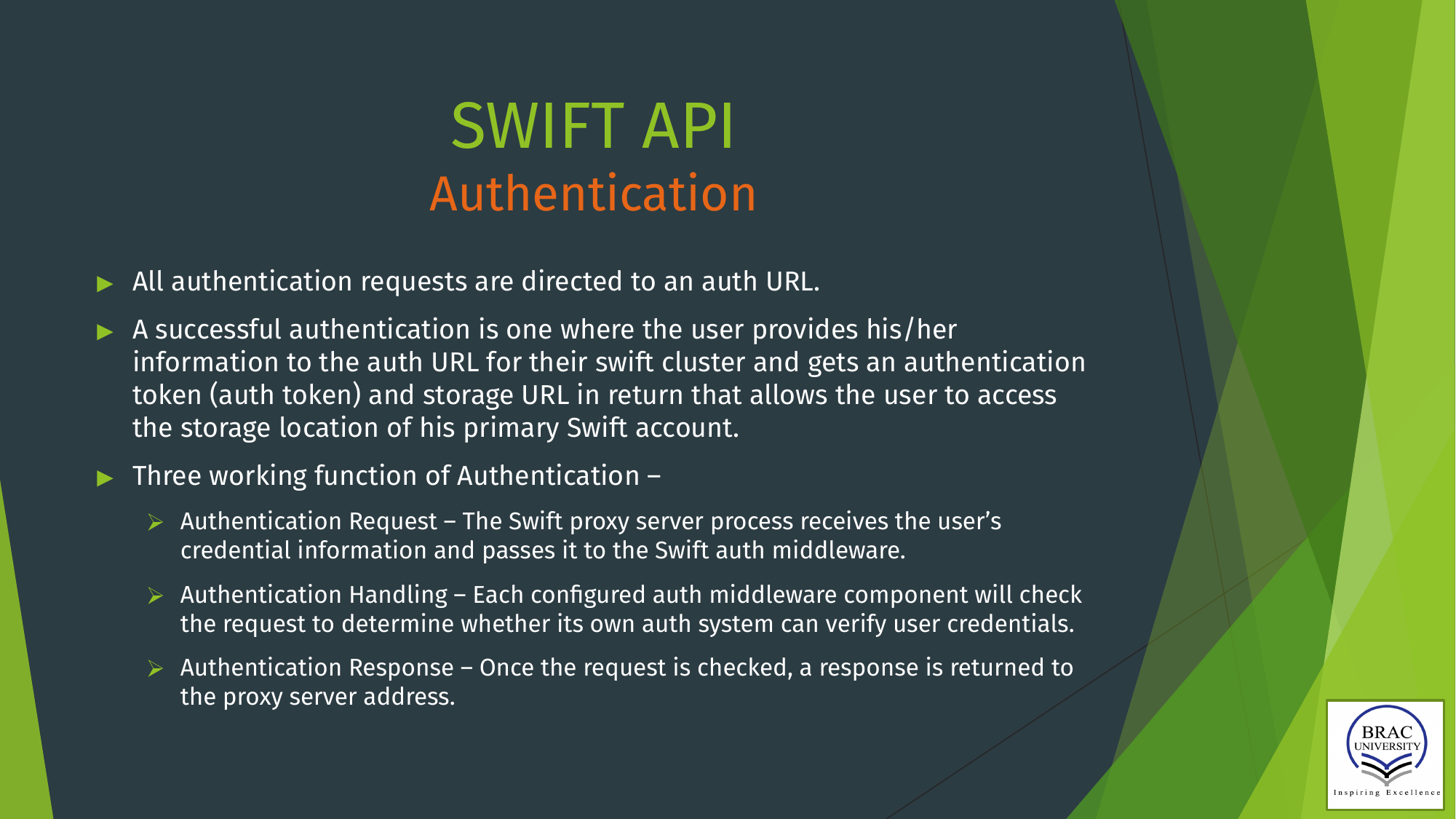

# SWIFT API Authentication
All authentication requests are directed to an auth URL.
A successful authentication is one where the user provides his/her information to the auth URL for their swift cluster and gets an authentication token (auth token) and storage URL in return that allows the user to access the storage location of his primary Swift account.
Three working function of Authentication –
Authentication Request – The Swift proxy server process receives the user’s credential information and passes it to the Swift auth middleware.
Authentication Handling – Each configured auth middleware component will check the request to determine whether its own auth system can verify user credentials.
Authentication Response – Once the request is checked, a response is returned to the proxy server address.